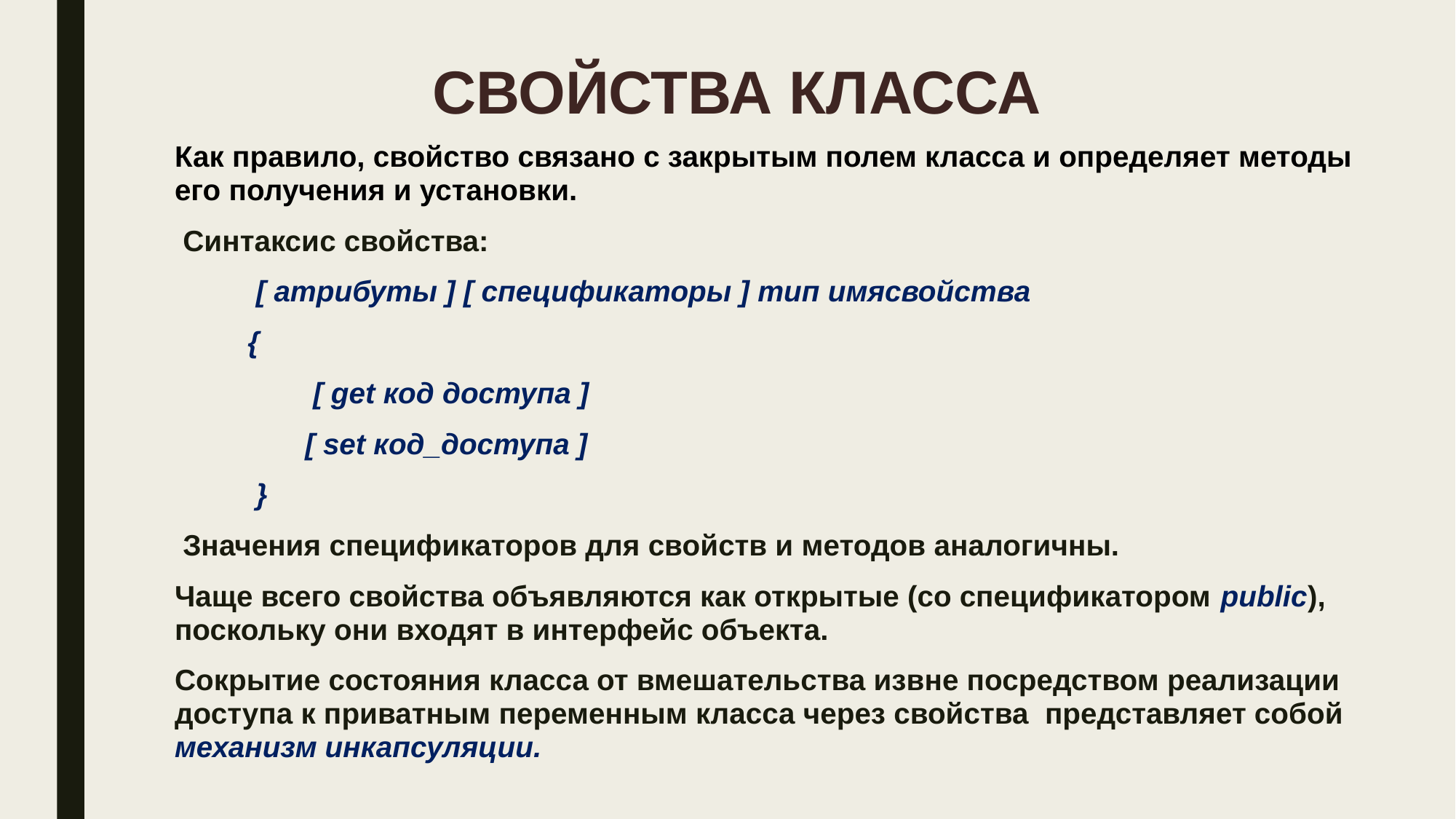

# СВОЙСТВА КЛАССА
Как правило, свойство связано с закрытым полем класса и определяет методы его получения и установки.
 Синтаксис свойства:
 [ атрибуты ] [ спецификаторы ] тип имясвойства
{
        [ get код доступа ]
       [ set код_доступа ]
 }
 Значения спецификаторов для свойств и методов аналогичны.
Чаще всего свойства объявляются как открытые (со спецификатором public), поскольку они входят в интерфейс объекта.
Сокрытие состояния класса от вмешательства извне посредством реализации доступа к приватным переменным класса через свойства  представляет собой механизм инкапсуляции.